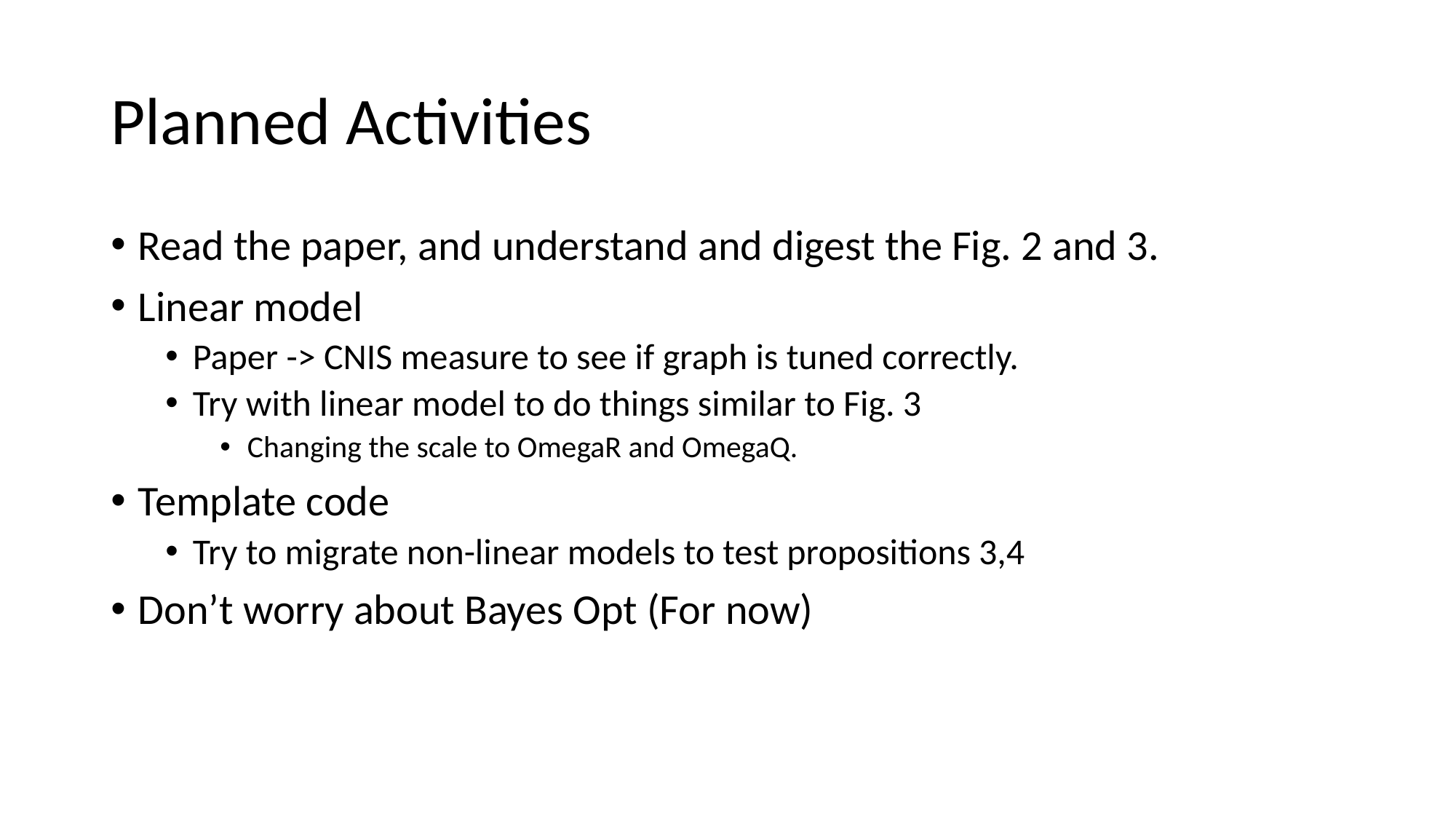

# Planned Activities
Read the paper, and understand and digest the Fig. 2 and 3.
Linear model
Paper -> CNIS measure to see if graph is tuned correctly.
Try with linear model to do things similar to Fig. 3
Changing the scale to OmegaR and OmegaQ.
Template code
Try to migrate non-linear models to test propositions 3,4
Don’t worry about Bayes Opt (For now)